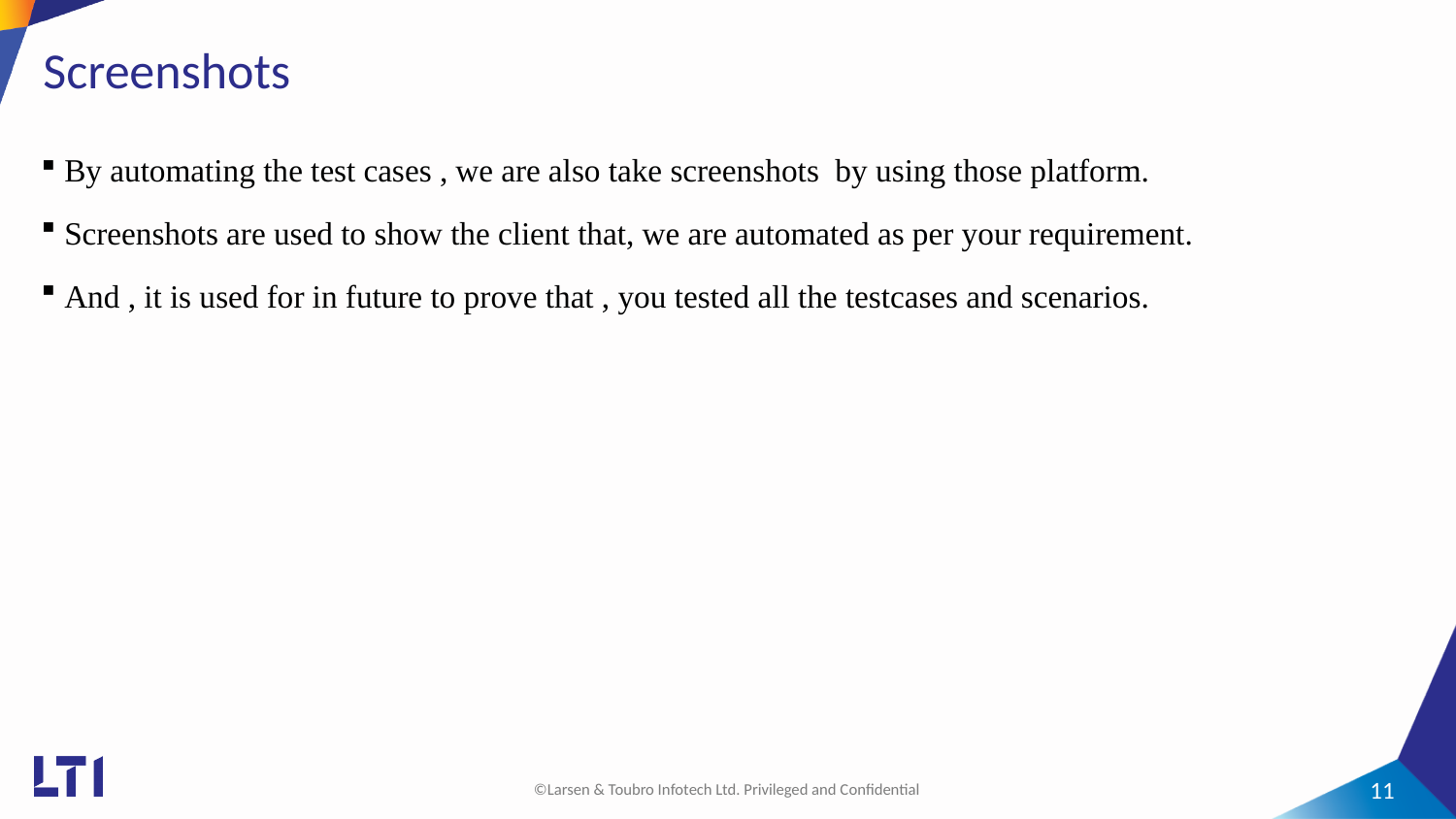

# Screenshots
By automating the test cases , we are also take screenshots  by using those platform.
Screenshots are used to show the client that, we are automated as per your requirement.
And , it is used for in future to prove that , you tested all the testcases and scenarios.